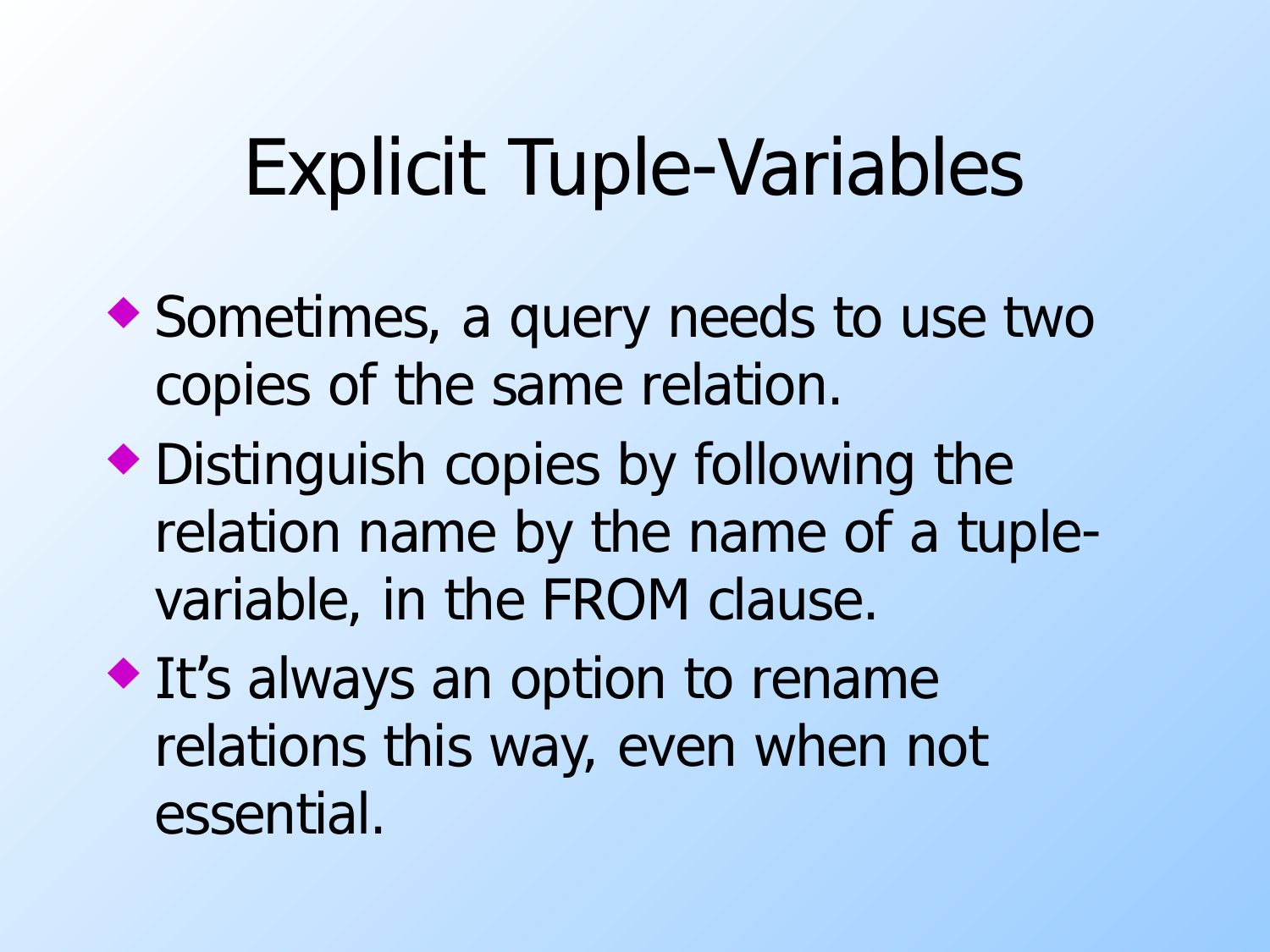

# Explicit Tuple-Variables
Sometimes, a query needs to use two copies of the same relation.
Distinguish copies by following the relation name by the name of a tuple-variable, in the FROM clause.
It’s always an option to rename relations this way, even when not essential.
34